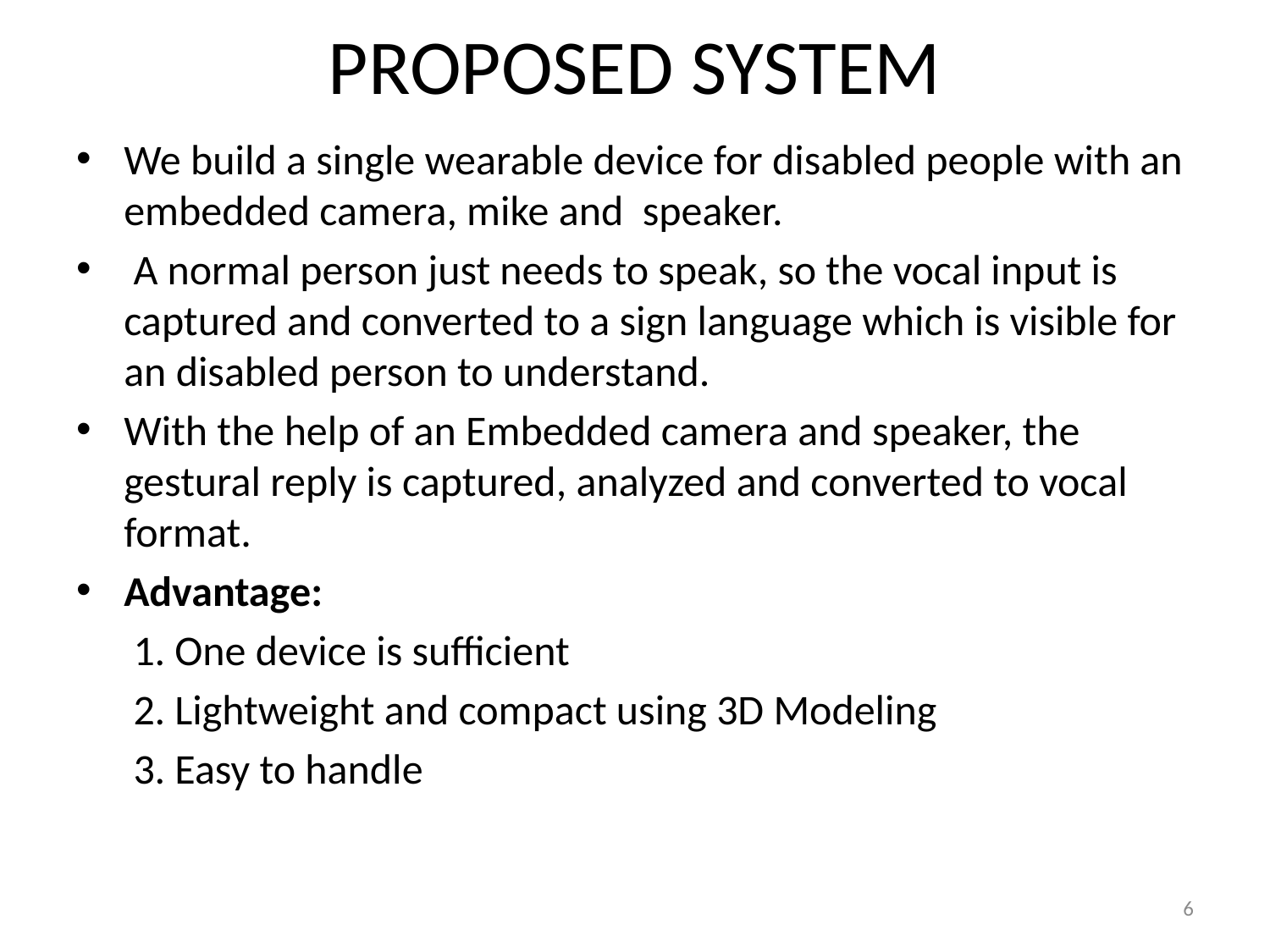

# PROPOSED SYSTEM
We build a single wearable device for disabled people with an embedded camera, mike and  speaker.
 A normal person just needs to speak, so the vocal input is captured and converted to a sign language which is visible for an disabled person to understand.
With the help of an Embedded camera and speaker, the gestural reply is captured, analyzed and converted to vocal format.
Advantage:
      1. One device is sufficient
      2. Lightweight and compact using 3D Modeling
      3. Easy to handle
6